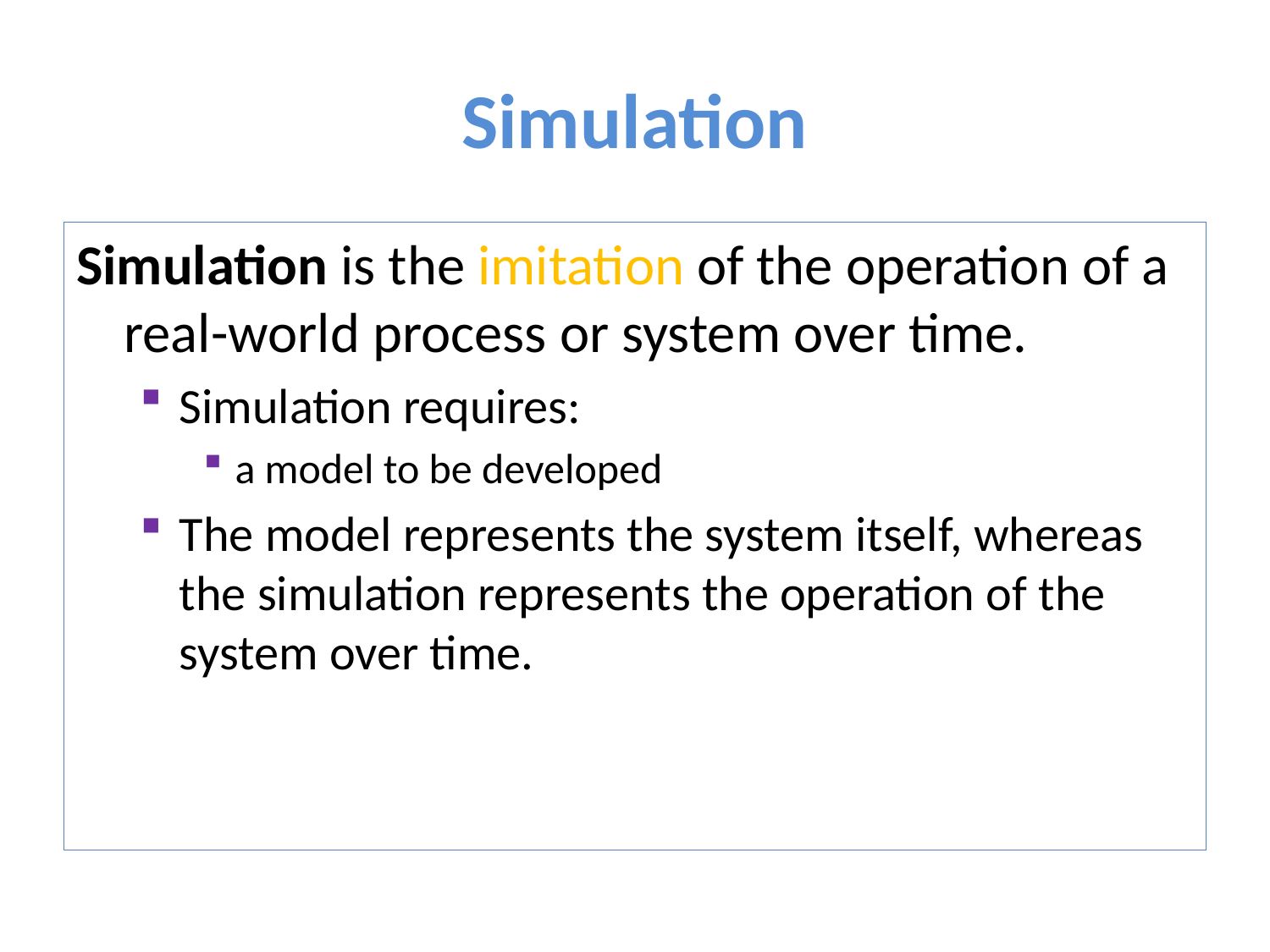

# Simulation
Simulation is the imitation of the operation of a real-world process or system over time.
Simulation requires:
a model to be developed
The model represents the system itself, whereas the simulation represents the operation of the system over time.